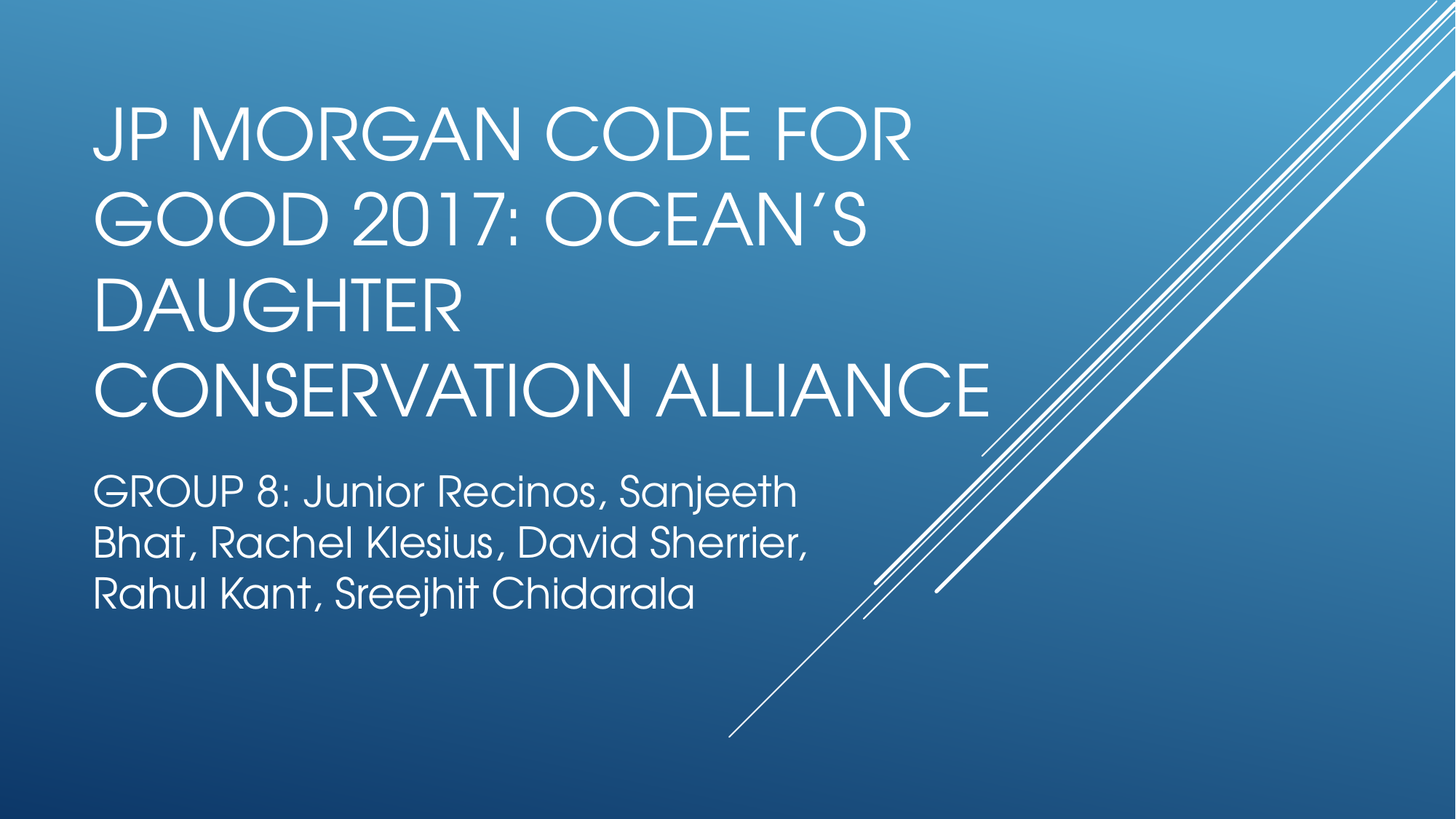

# JP Morgan Code for Good 2017: Ocean’s Daughter Conservation Alliance
GROUP 8: Junior Recinos, Sanjeeth Bhat, Rachel Klesius, David Sherrier, Rahul Kant, Sreejhit Chidarala